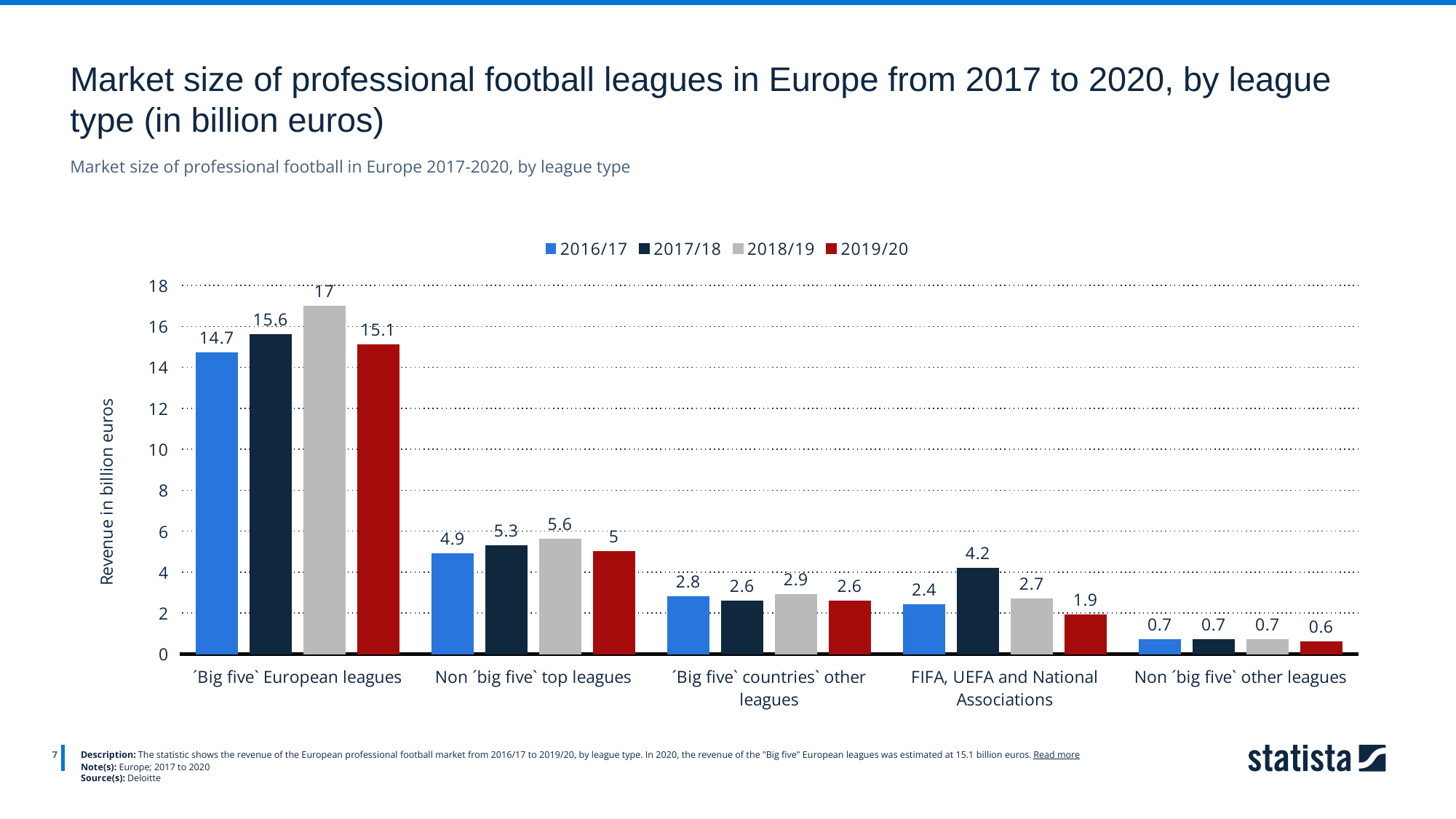

Market size of professional football leagues in Europe from 2017 to 2020, by league type (in billion euros)
Market size of professional football in Europe 2017-2020, by league type

### Chart

| Category | 2016/17 | 2017/18 | 2018/19 | 2019/20 |
|---|---|---|---|---|
| ´Big five` European leagues | 14.7 | 15.6 | 17.0 | 15.1 |
| Non ´big five` top leagues | 4.9 | 5.3 | 5.6 | 5.0 |
| ´Big five` countries` other leagues | 2.8 | 2.6 | 2.9 | 2.6 |
| FIFA, UEFA and National Associations | 2.4 | 4.2 | 2.7 | 1.9 |
| Non ´big five` other leagues | 0.7 | 0.7 | 0.7 | 0.6 |
7
Description: The statistic shows the revenue of the European professional football market from 2016/17 to 2019/20, by league type. In 2020, the revenue of the "Big five" European leagues was estimated at 15.1 billion euros. Read more
Note(s): Europe; 2017 to 2020
Source(s): Deloitte